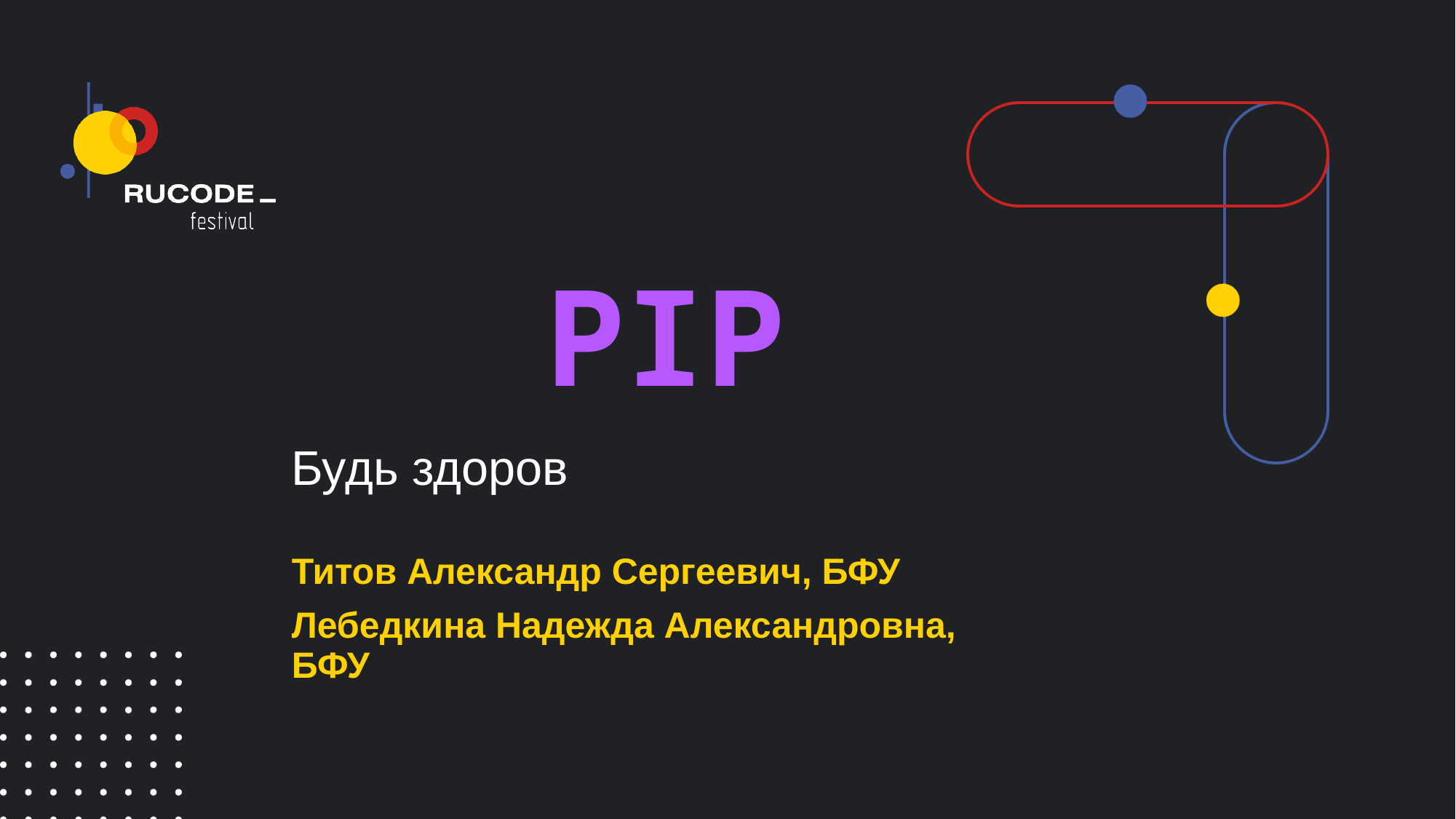

# PIP
Будь здоров
Титов Александр Сергеевич, БФУ
Лебедкина Надежда Александровна, БФУ